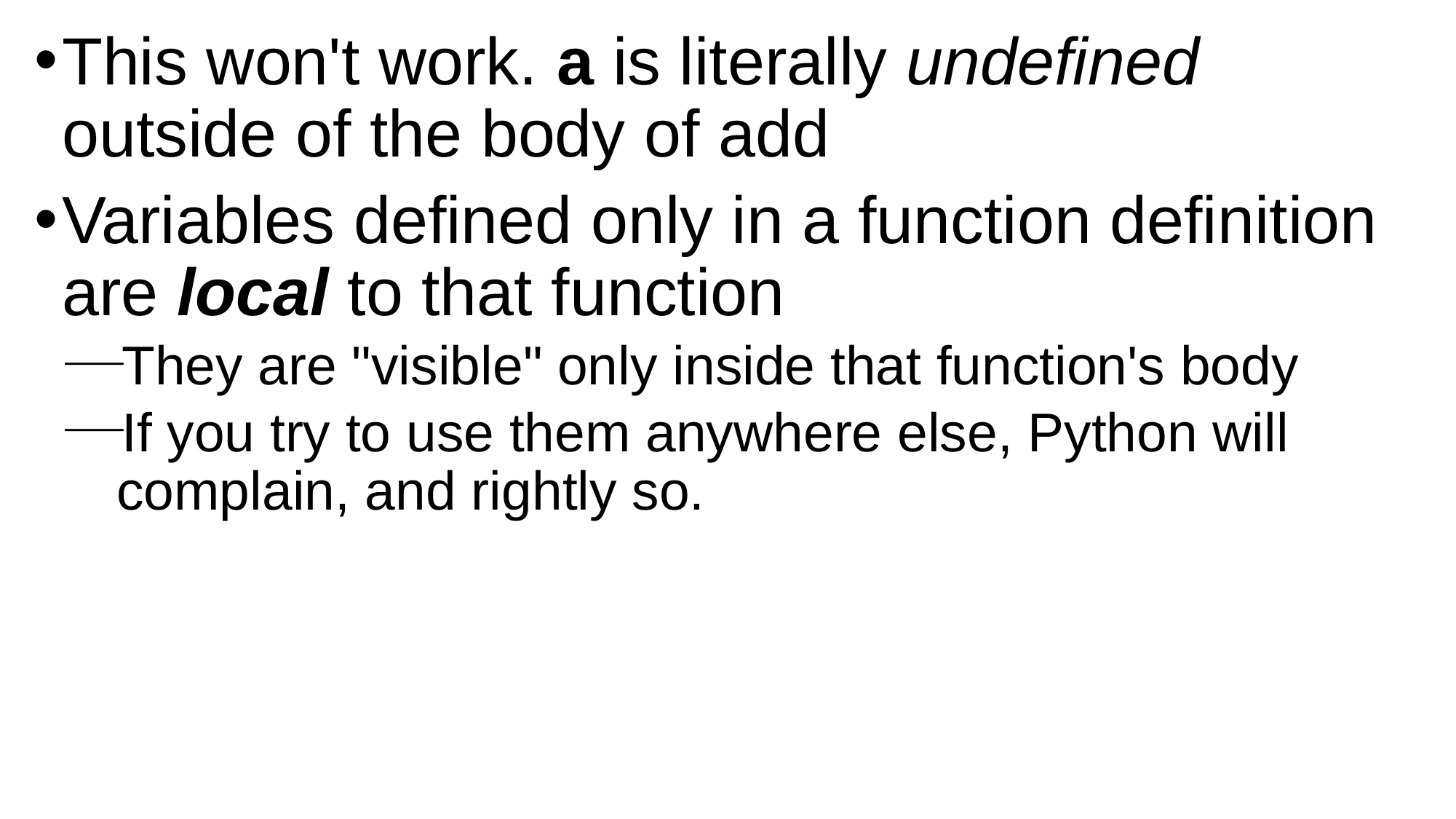

This won't work. a is literally undefined outside of the body of add
Variables defined only in a function definition are local to that function
They are "visible" only inside that function's body
If you try to use them anywhere else, Python will complain, and rightly so.